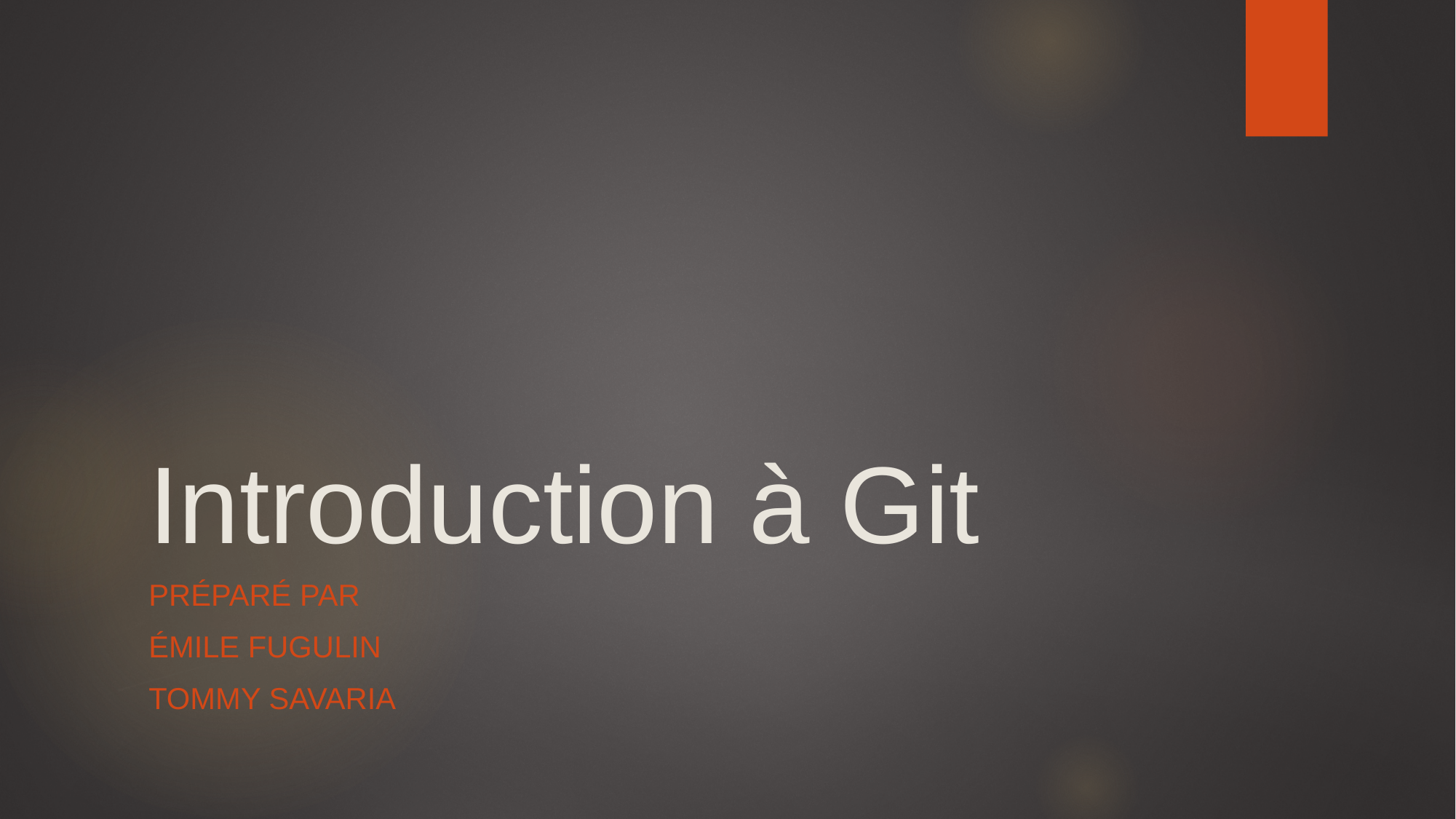

# Introduction à Git
PRÉPARÉ PAR
ÉMILE FUGULIN
TOMMY SAVARIA